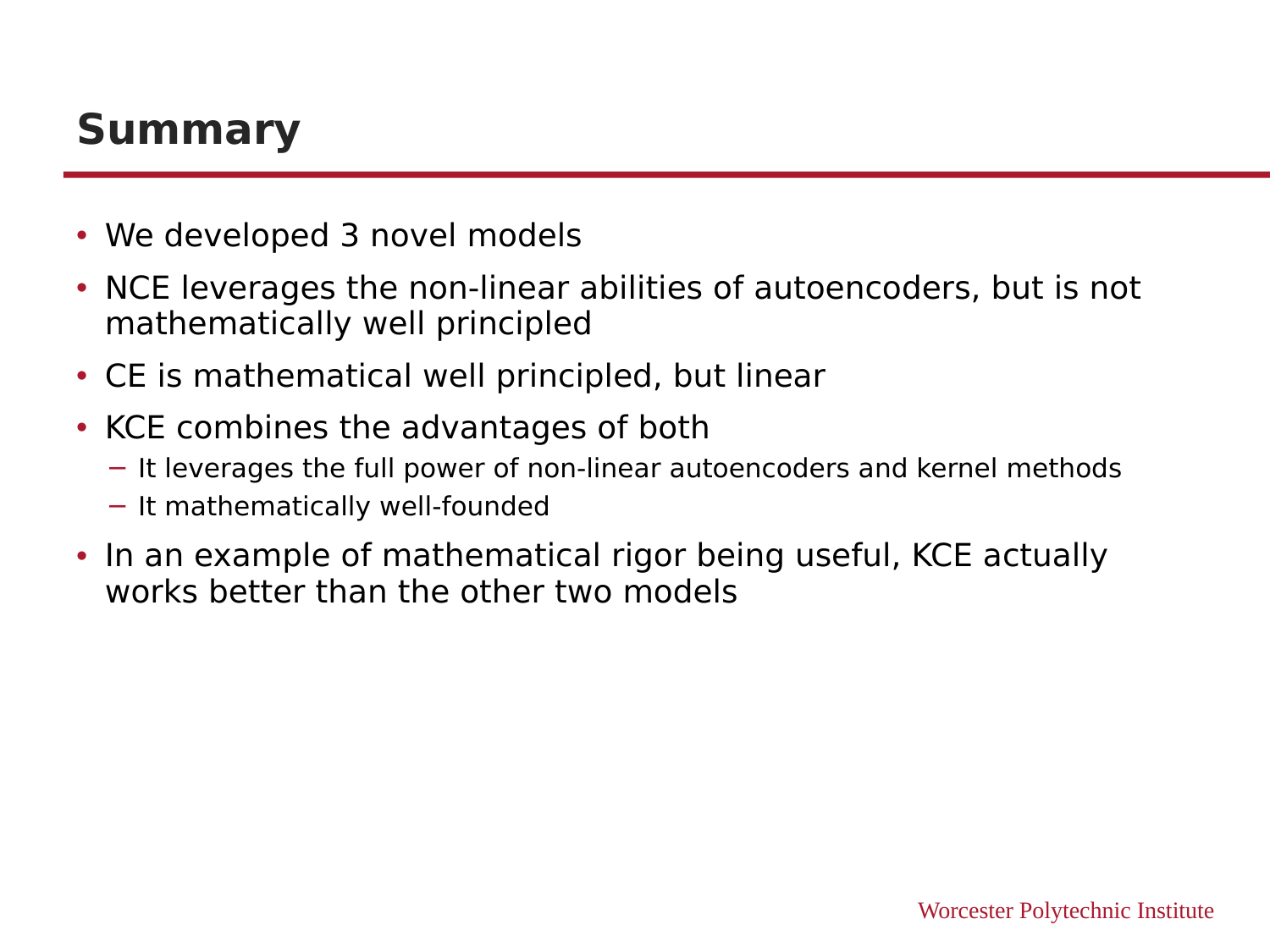

# Summary
We developed 3 novel models
NCE leverages the non-linear abilities of autoencoders, but is not mathematically well principled
CE is mathematical well principled, but linear
KCE combines the advantages of both
It leverages the full power of non-linear autoencoders and kernel methods
It mathematically well-founded
In an example of mathematical rigor being useful, KCE actually works better than the other two models